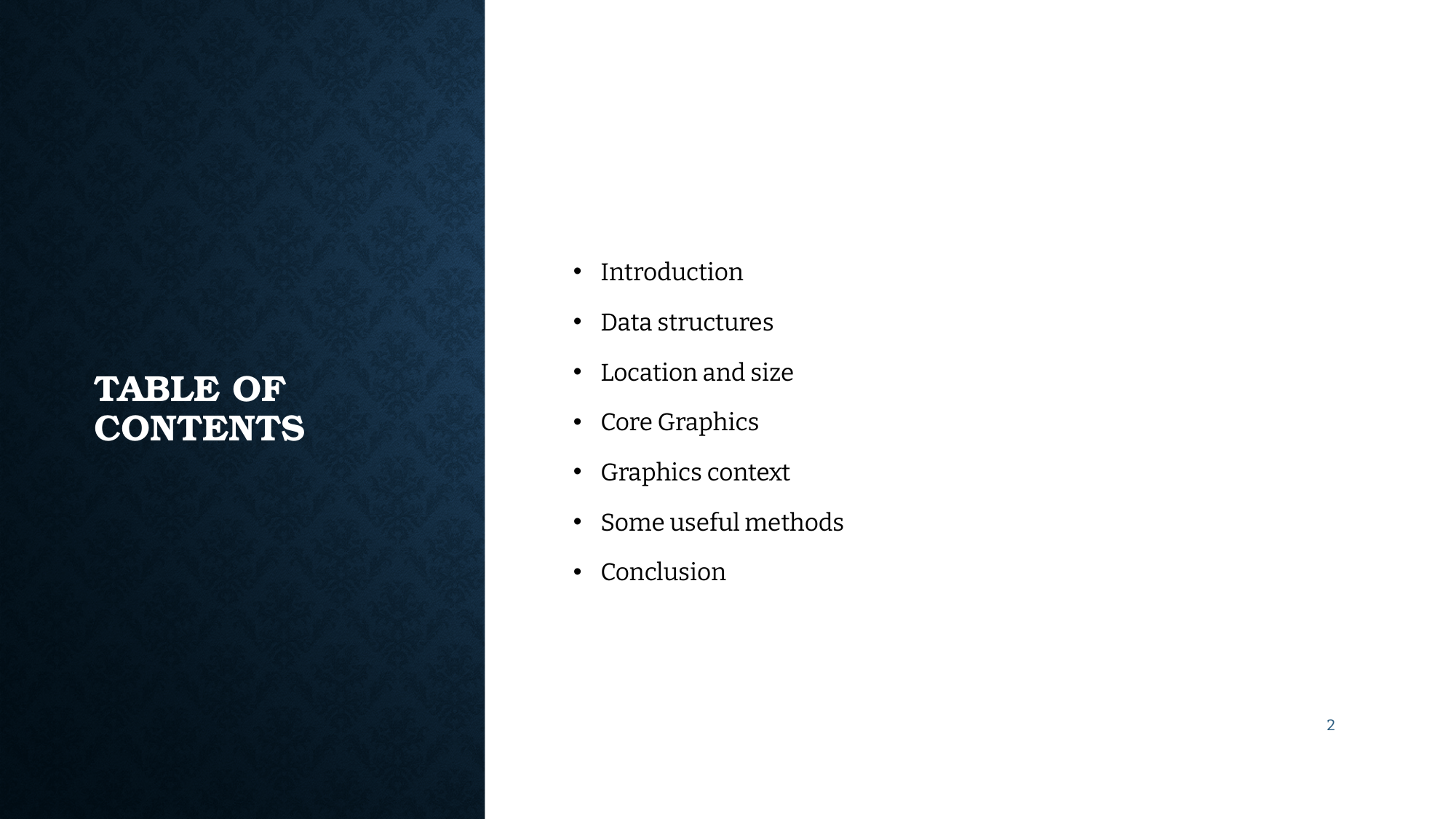

# Table of contents
Introduction
Data structures
Location and size
Core Graphics
Graphics context
Some useful methods
Conclusion
2